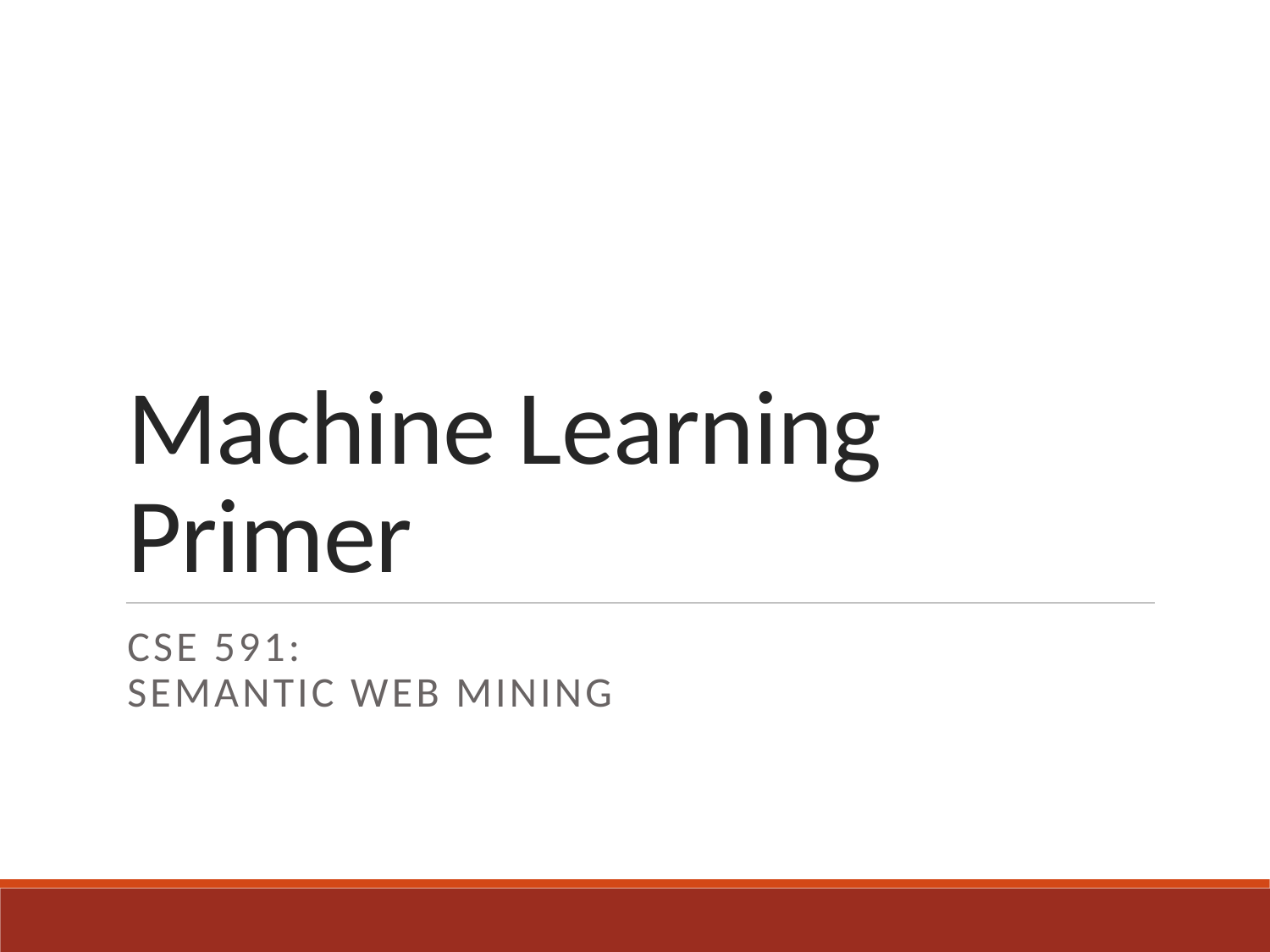

# Machine Learning Primer
CSE 591:
SEMANTIC WEB MINING